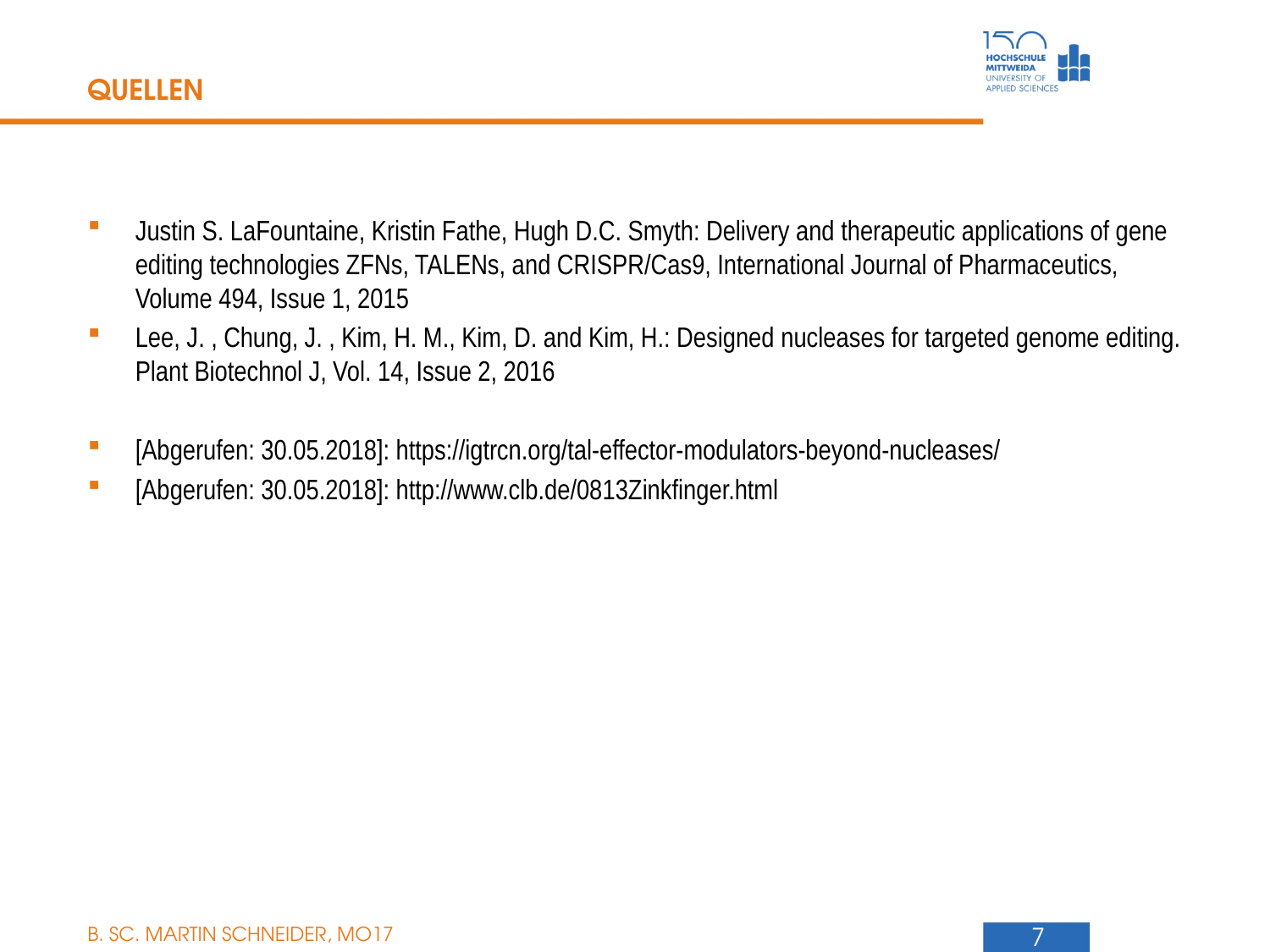

# Quellen
Justin S. LaFountaine, Kristin Fathe, Hugh D.C. Smyth: Delivery and therapeutic applications of gene editing technologies ZFNs, TALENs, and CRISPR/Cas9, International Journal of Pharmaceutics, Volume 494, Issue 1, 2015
Lee, J. , Chung, J. , Kim, H. M., Kim, D. and Kim, H.: Designed nucleases for targeted genome editing. Plant Biotechnol J, Vol. 14, Issue 2, 2016

[Abgerufen: 30.05.2018]: https://igtrcn.org/tal-effector-modulators-beyond-nucleases/
[Abgerufen: 30.05.2018]: http://www.clb.de/0813Zinkfinger.html
B. Sc. Martin Schneider, MO17
7